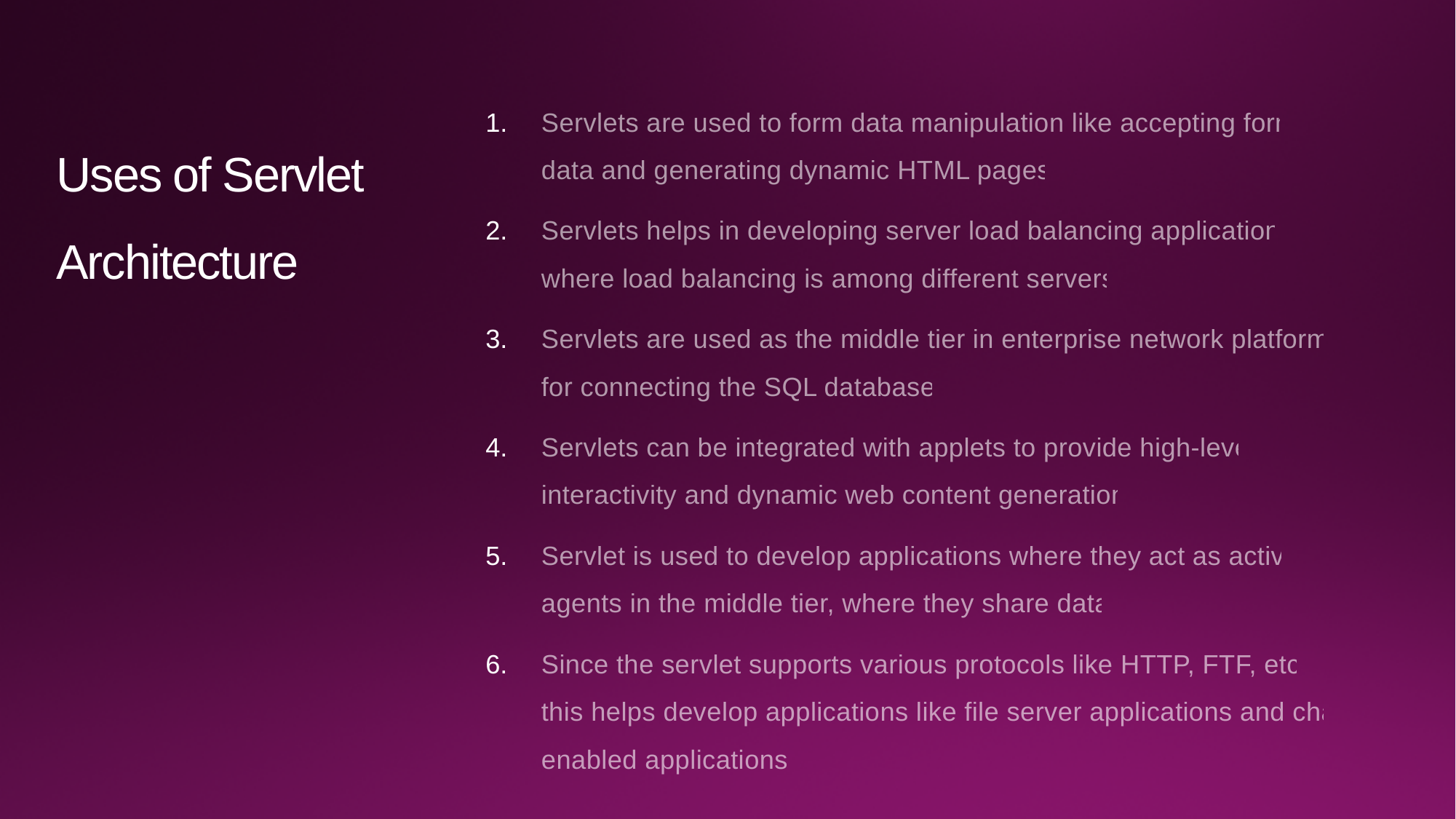

# Uses of Servlet Architecture
Servlets are used to form data manipulation like accepting form data and generating dynamic HTML pages.
Servlets helps in developing server load balancing applications where load balancing is among different servers.
Servlets are used as the middle tier in enterprise network platforms for connecting the SQL database.
Servlets can be integrated with applets to provide high-level interactivity and dynamic web content generation.
Servlet is used to develop applications where they act as active agents in the middle tier, where they share data.
Since the servlet supports various protocols like HTTP, FTF, etc., this helps develop applications like file server applications and chat enabled applications.